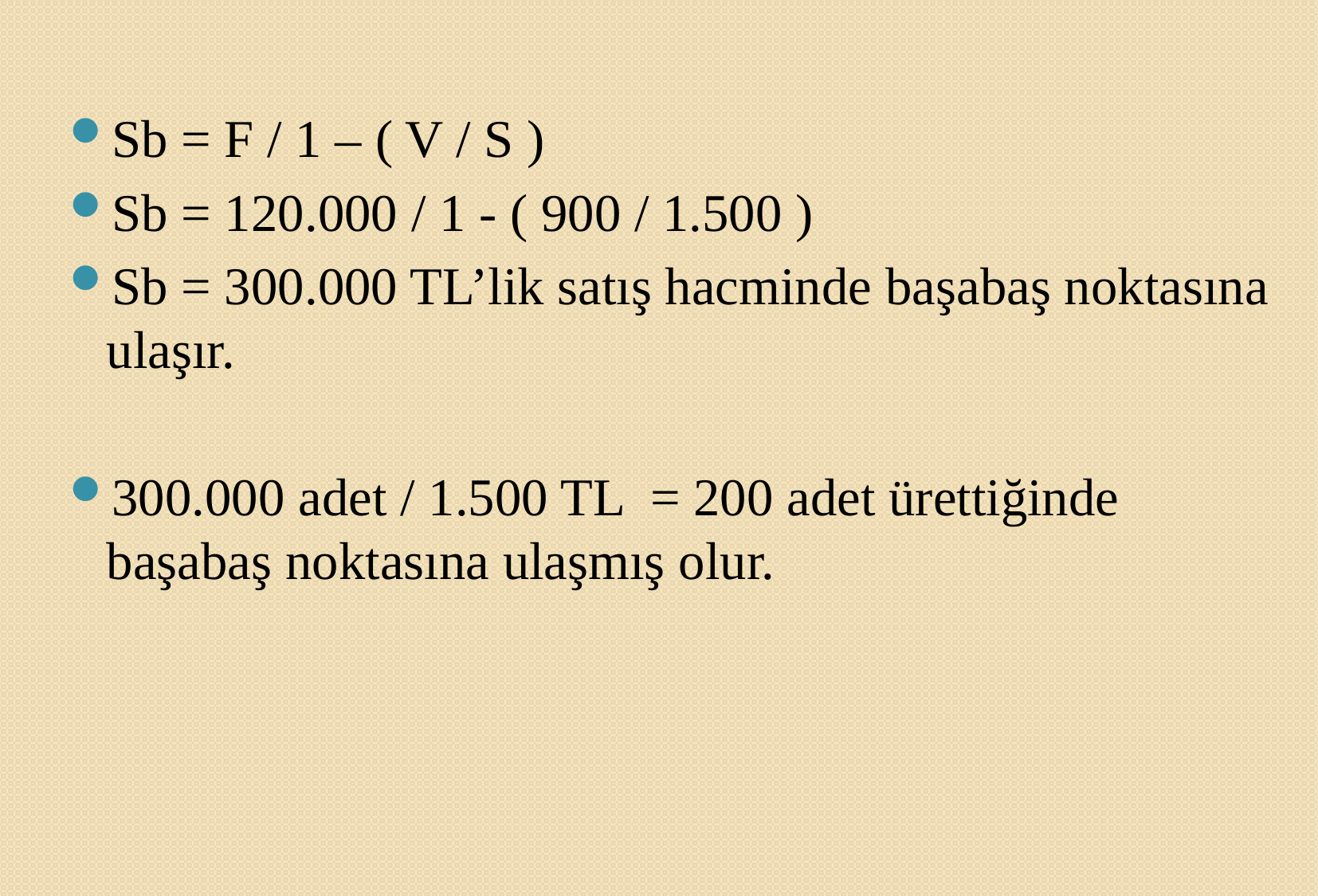

Sb = F / 1 – ( V / S )
Sb = 120.000 / 1 - ( 900 / 1.500 )
Sb = 300.000 TL’lik satış hacminde başabaş noktasına ulaşır.

300.000 adet / 1.500 TL  = 200 adet ürettiğinde başabaş noktasına ulaşmış olur.